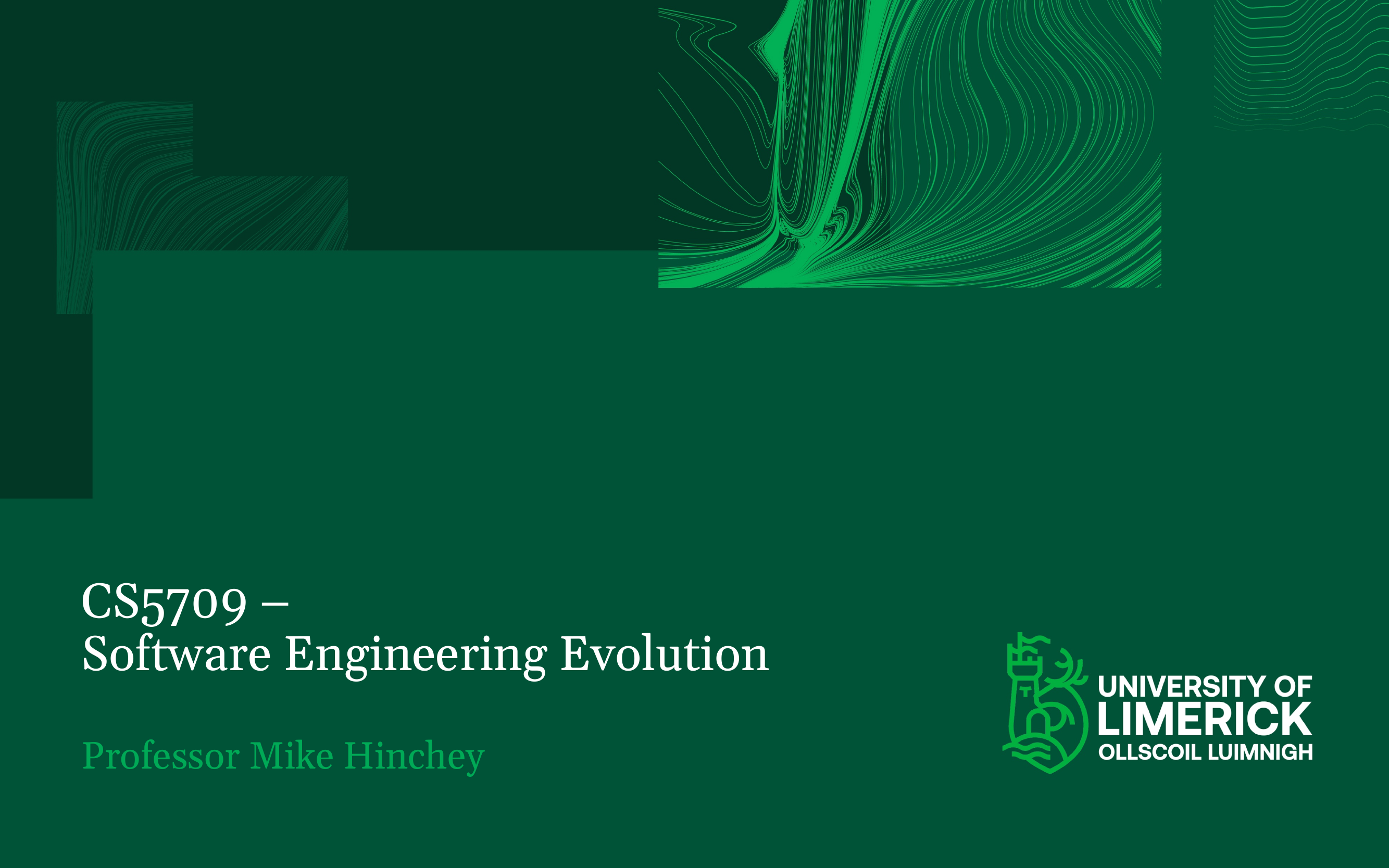

# CS5709 – Software Engineering Evolution
Professor Mike Hinchey